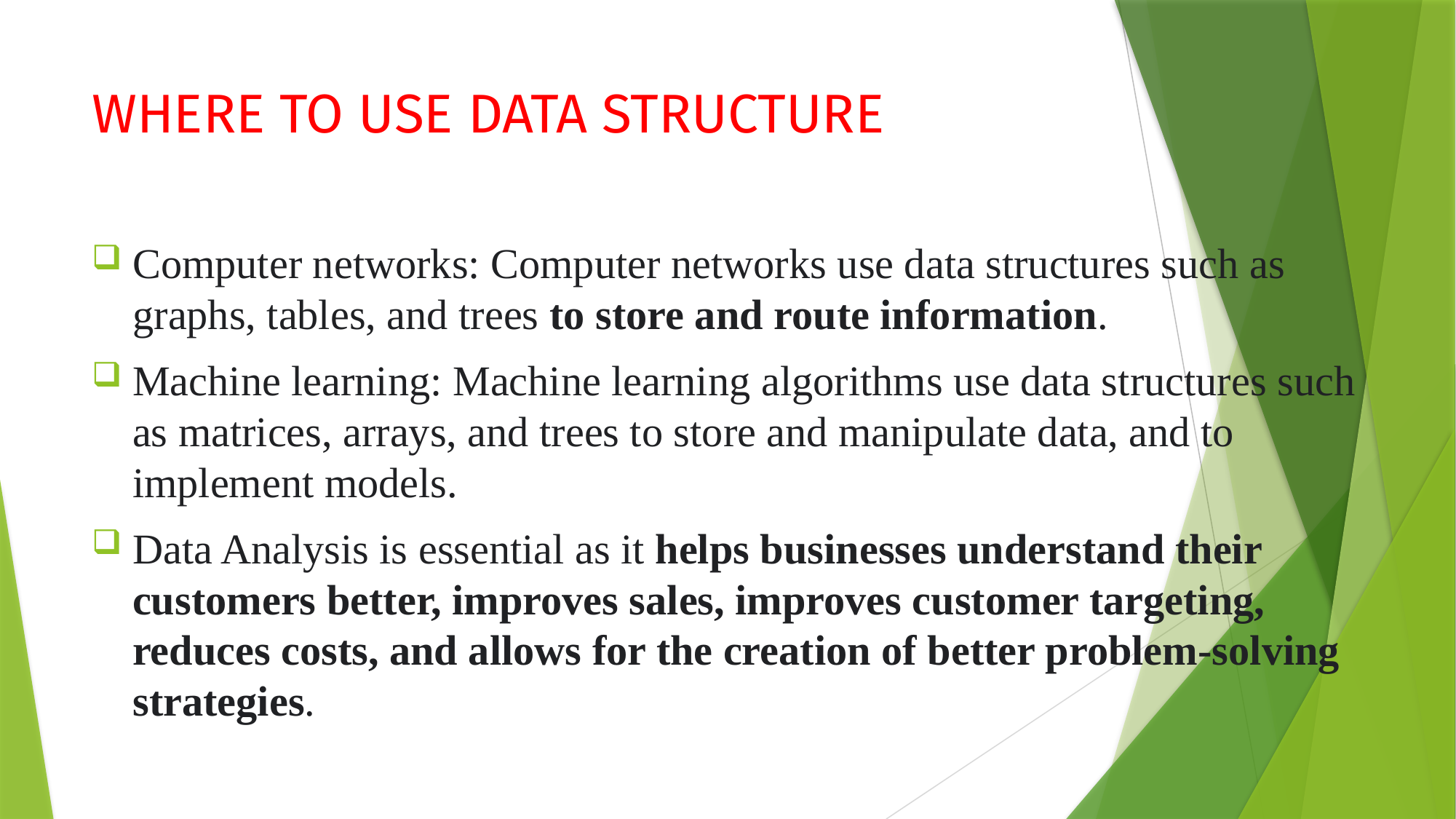

# WHERE TO USE DATA STRUCTURE
Computer networks: Computer networks use data structures such as graphs, tables, and trees to store and route information.
Machine learning: Machine learning algorithms use data structures such as matrices, arrays, and trees to store and manipulate data, and to implement models.
Data Analysis is essential as it helps businesses understand their customers better, improves sales, improves customer targeting, reduces costs, and allows for the creation of better problem-solving strategies.